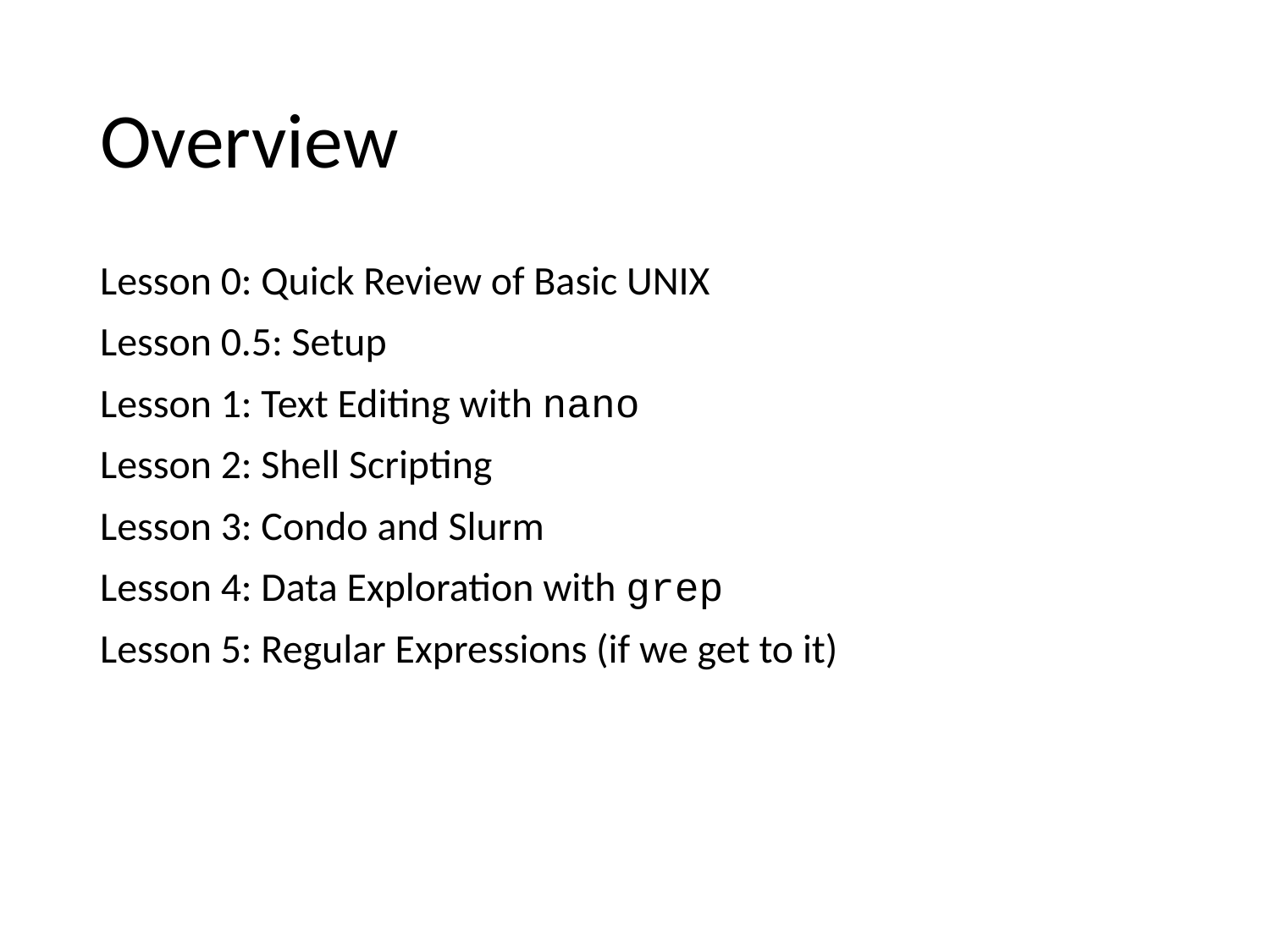

# Overview
Lesson 0: Quick Review of Basic UNIX
Lesson 0.5: Setup
Lesson 1: Text Editing with nano
Lesson 2: Shell Scripting
Lesson 3: Condo and Slurm
Lesson 4: Data Exploration with grep
Lesson 5: Regular Expressions (if we get to it)